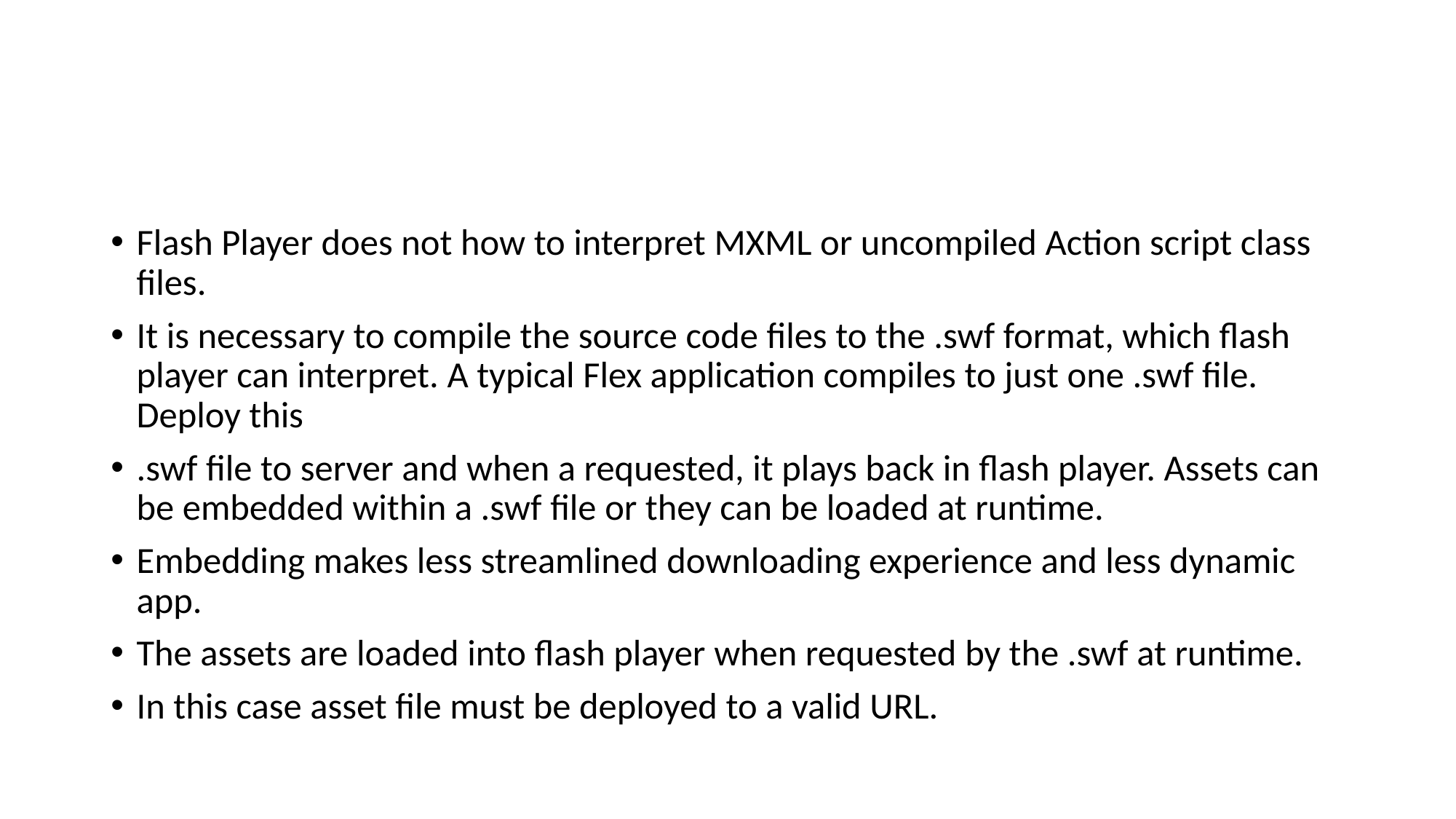

#
Flash Player does not how to interpret MXML or uncompiled Action script class files.
It is necessary to compile the source code files to the .swf format, which flash player can interpret. A typical Flex application compiles to just one .swf file. Deploy this
.swf file to server and when a requested, it plays back in flash player. Assets can be embedded within a .swf file or they can be loaded at runtime.
Embedding makes less streamlined downloading experience and less dynamic app.
The assets are loaded into flash player when requested by the .swf at runtime.
In this case asset file must be deployed to a valid URL.